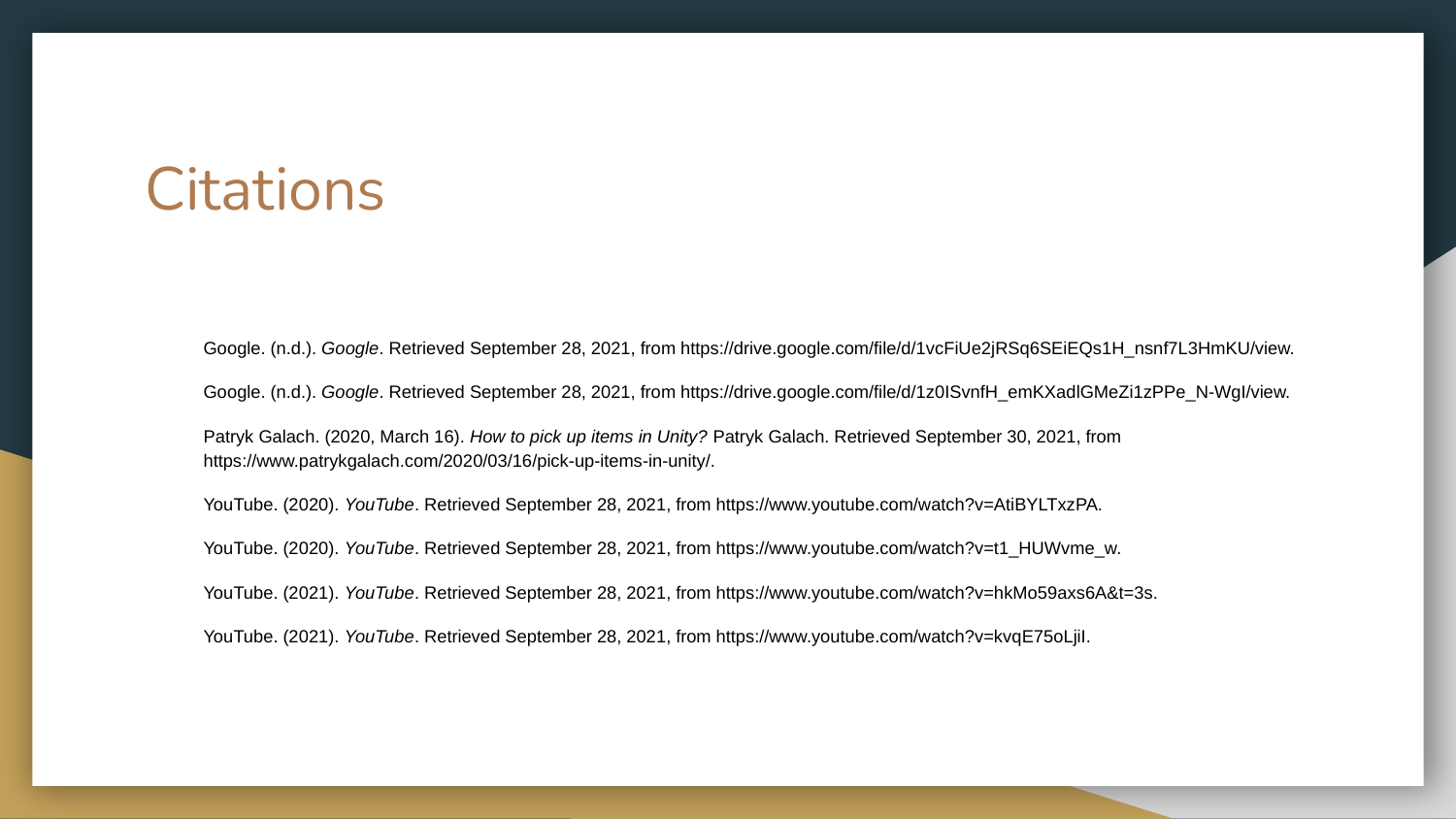

# Citations
Google. (n.d.). Google. Retrieved September 28, 2021, from https://drive.google.com/file/d/1vcFiUe2jRSq6SEiEQs1H_nsnf7L3HmKU/view.
Google. (n.d.). Google. Retrieved September 28, 2021, from https://drive.google.com/file/d/1z0ISvnfH_emKXadlGMeZi1zPPe_N-WgI/view.
Patryk Galach. (2020, March 16). How to pick up items in Unity? Patryk Galach. Retrieved September 30, 2021, from https://www.patrykgalach.com/2020/03/16/pick-up-items-in-unity/.
YouTube. (2020). YouTube. Retrieved September 28, 2021, from https://www.youtube.com/watch?v=AtiBYLTxzPA.
YouTube. (2020). YouTube. Retrieved September 28, 2021, from https://www.youtube.com/watch?v=t1_HUWvme_w.
YouTube. (2021). YouTube. Retrieved September 28, 2021, from https://www.youtube.com/watch?v=hkMo59axs6A&t=3s.
YouTube. (2021). YouTube. Retrieved September 28, 2021, from https://www.youtube.com/watch?v=kvqE75oLjiI.